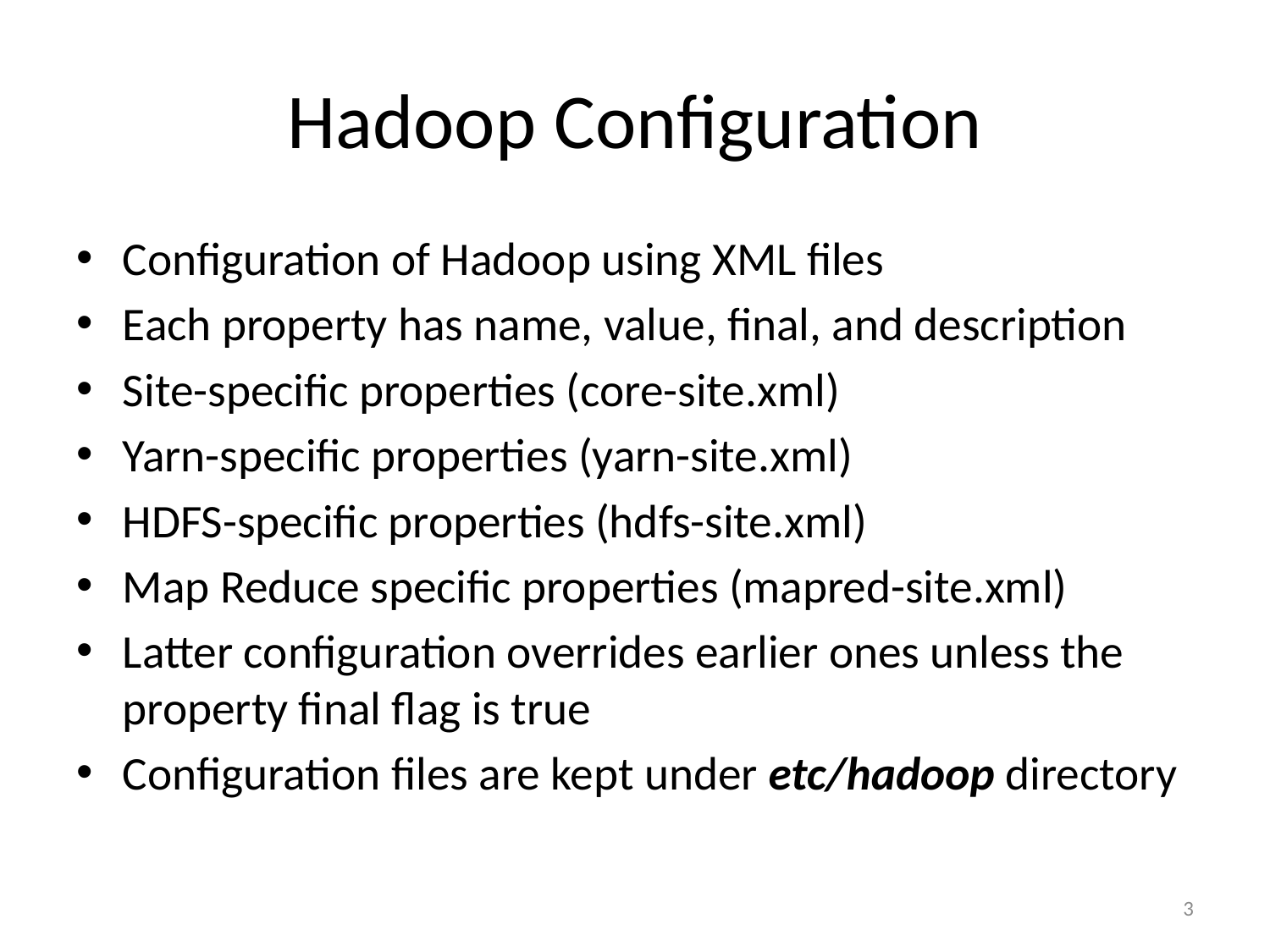

# Hadoop Configuration
Configuration of Hadoop using XML files
Each property has name, value, final, and description
Site-specific properties (core-site.xml)
Yarn-specific properties (yarn-site.xml)
HDFS-specific properties (hdfs-site.xml)
Map Reduce specific properties (mapred-site.xml)
Latter configuration overrides earlier ones unless the property final flag is true
Configuration files are kept under etc/hadoop directory

3